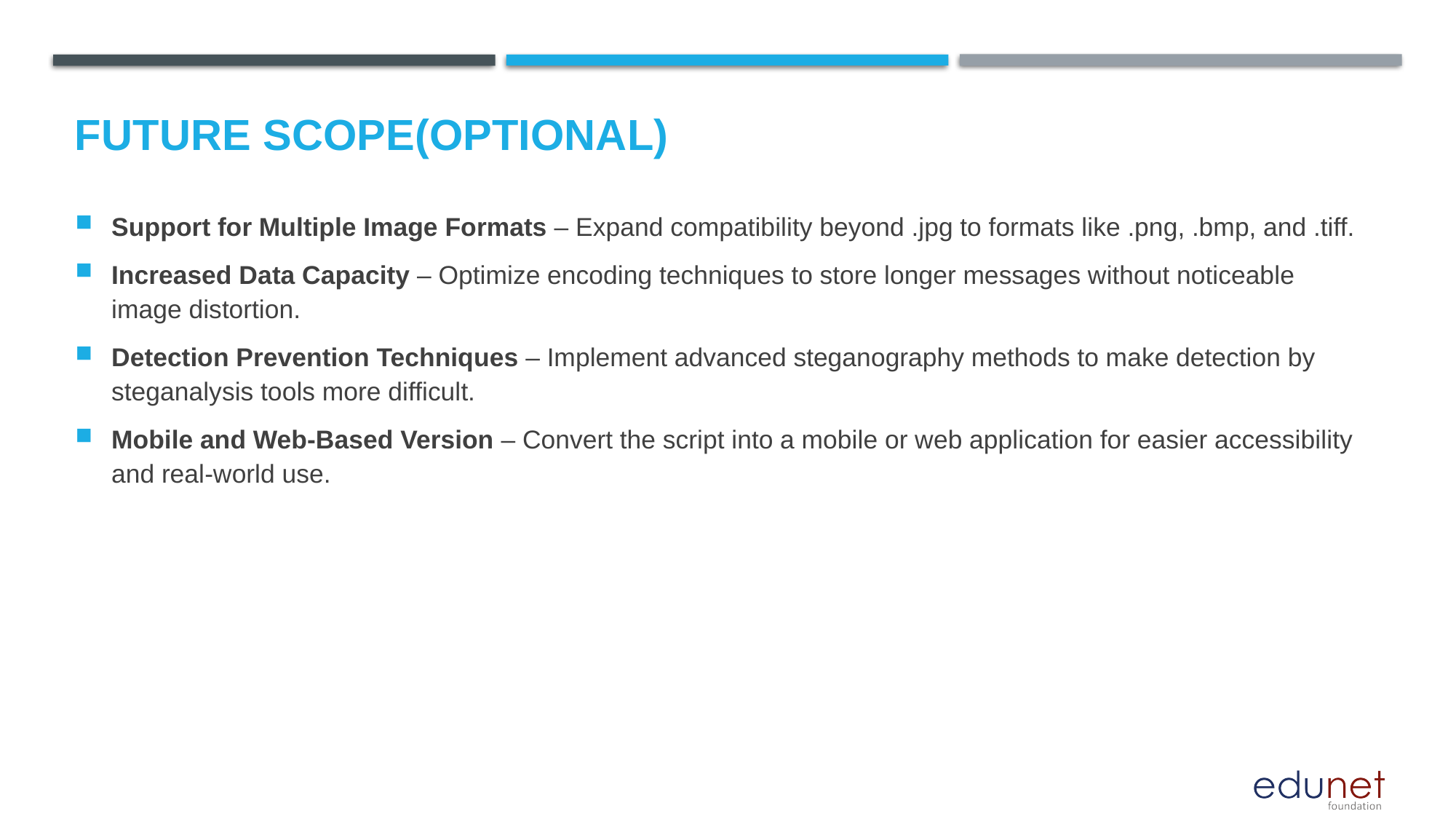

Future scope(optional)
Support for Multiple Image Formats – Expand compatibility beyond .jpg to formats like .png, .bmp, and .tiff.
Increased Data Capacity – Optimize encoding techniques to store longer messages without noticeable image distortion.
Detection Prevention Techniques – Implement advanced steganography methods to make detection by steganalysis tools more difficult.
Mobile and Web-Based Version – Convert the script into a mobile or web application for easier accessibility and real-world use.